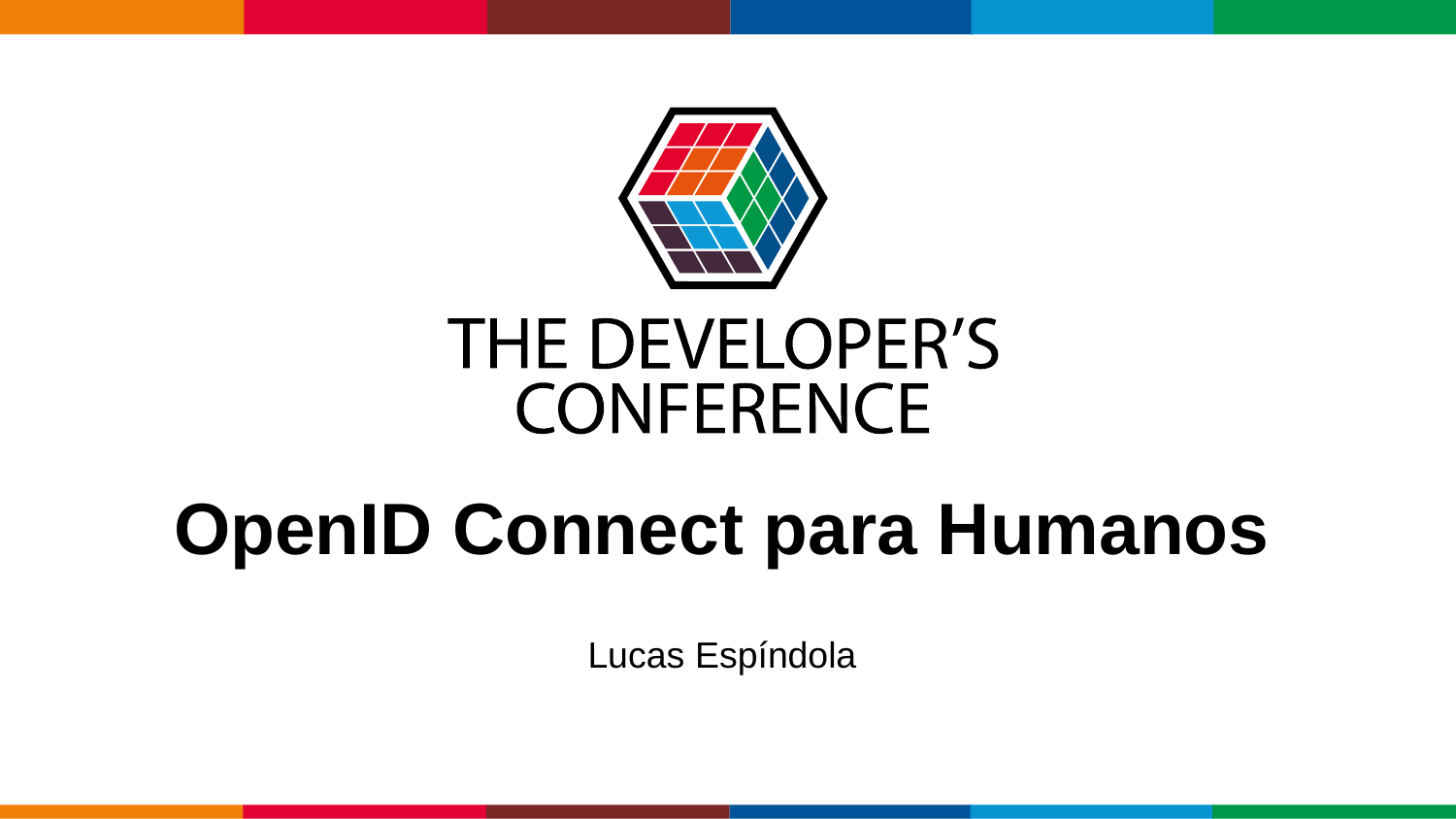

# OpenID Connect para Humanos
Lucas Espíndola